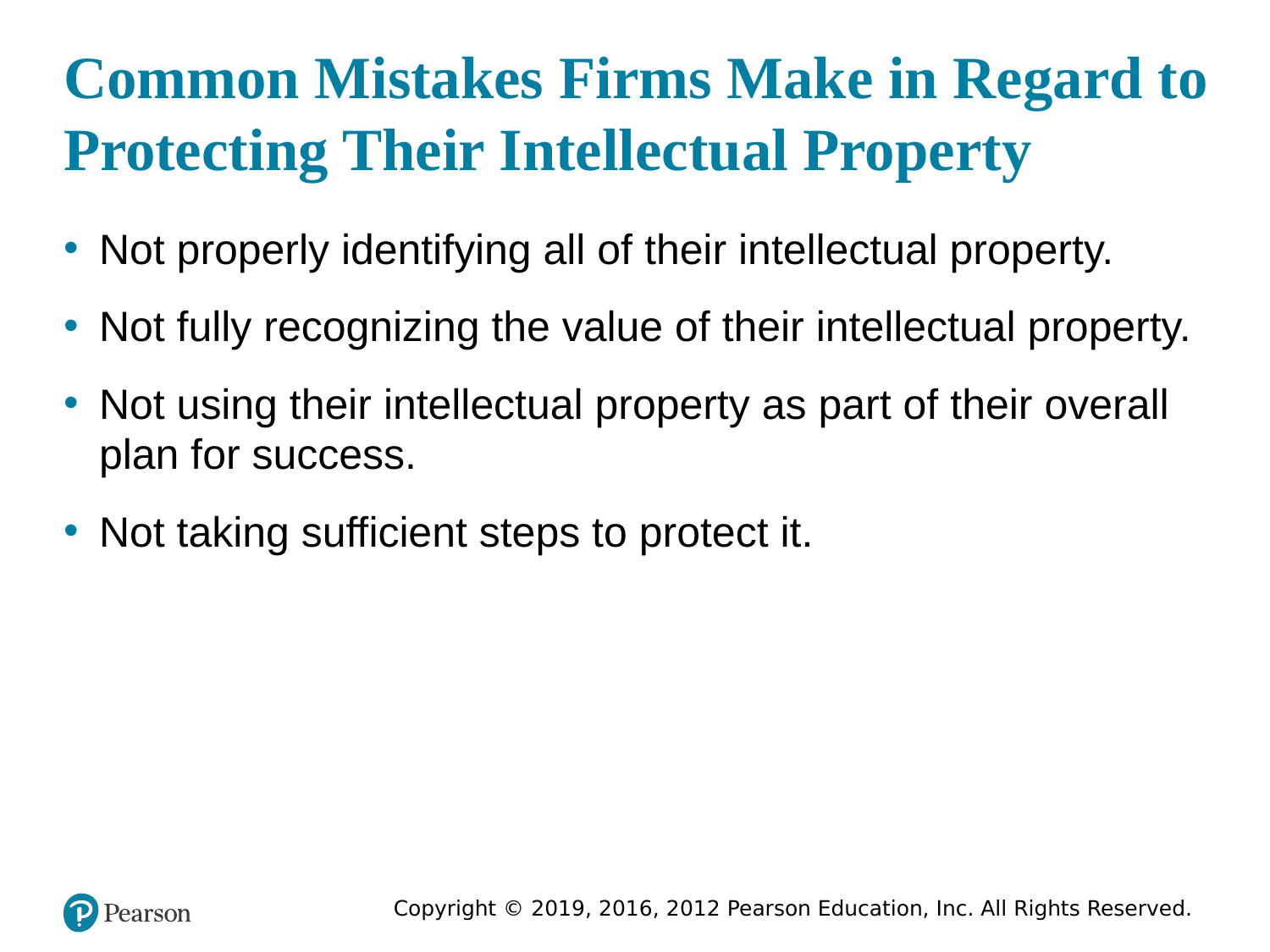

# Common Mistakes Firms Make in Regard to Protecting Their Intellectual Property
Not properly identifying all of their intellectual property.
Not fully recognizing the value of their intellectual property.
Not using their intellectual property as part of their overall plan for success.
Not taking sufficient steps to protect it.